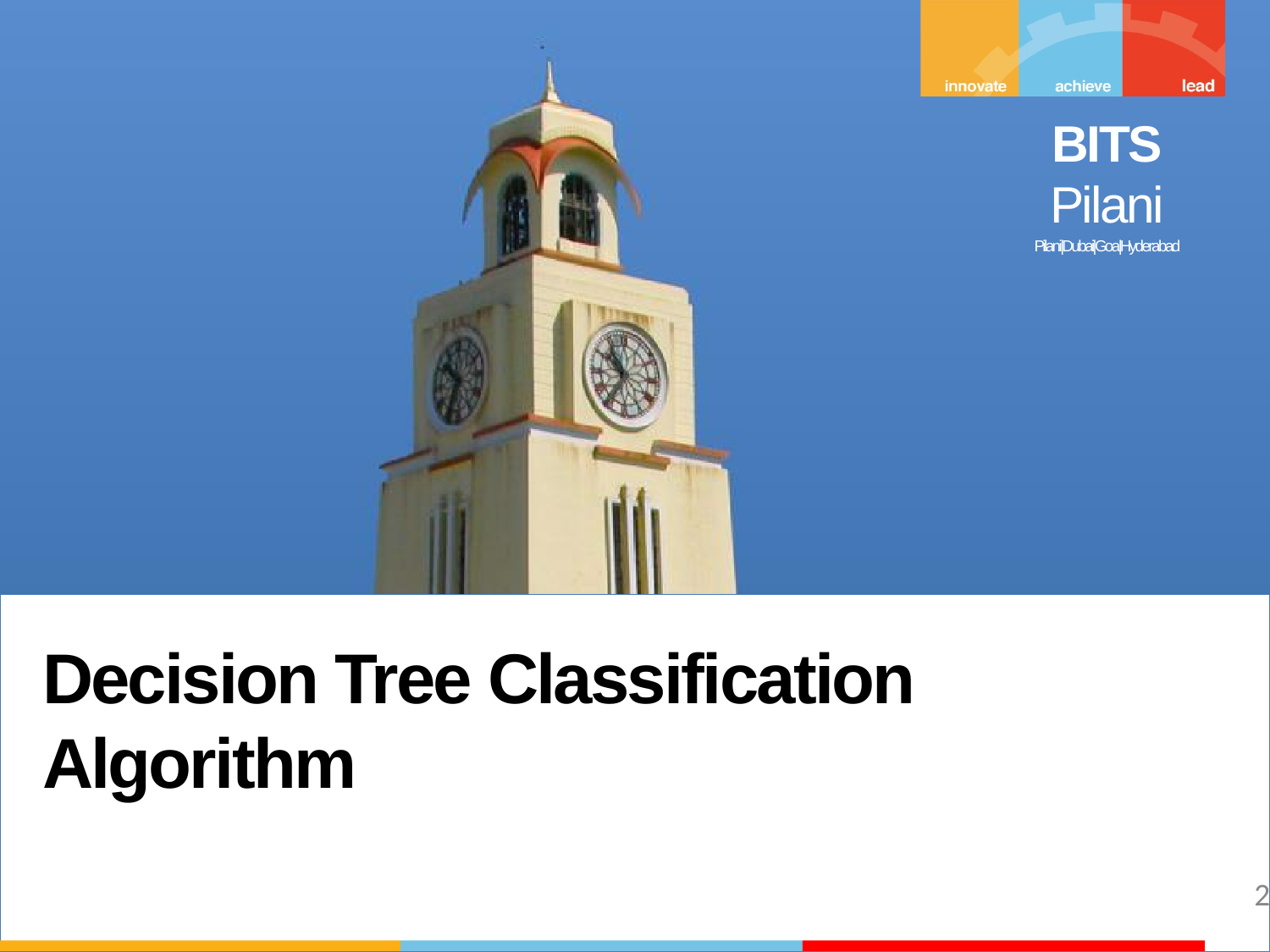

# BITS Pilani
Pilani|Dubai|Goa|Hyderabad
Decision Tree Classification Algorithm
2